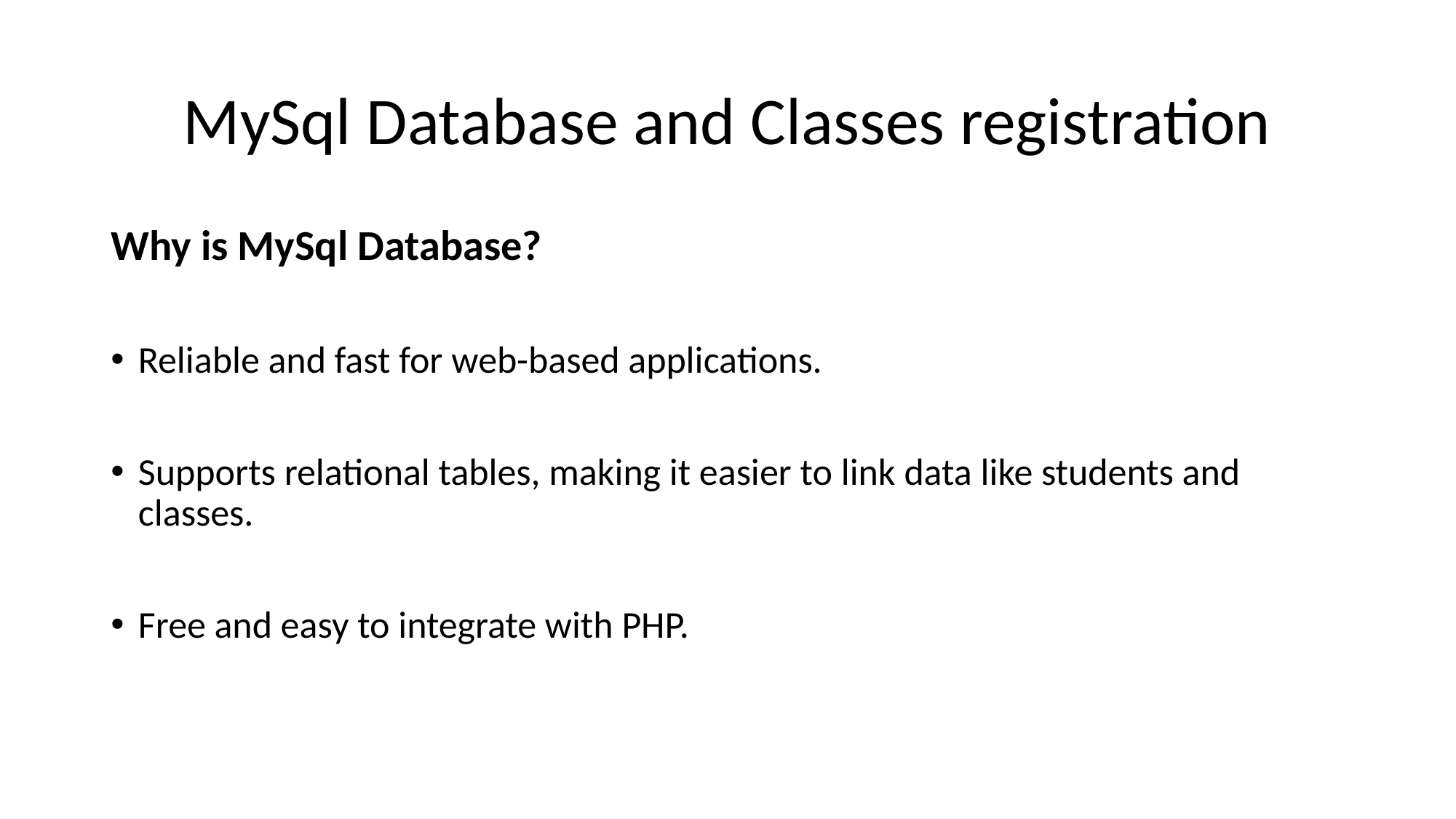

# MySql Database and Classes registration
Why is MySql Database?

Reliable and fast for web-based applications.

Supports relational tables, making it easier to link data like students and classes.

Free and easy to integrate with PHP.